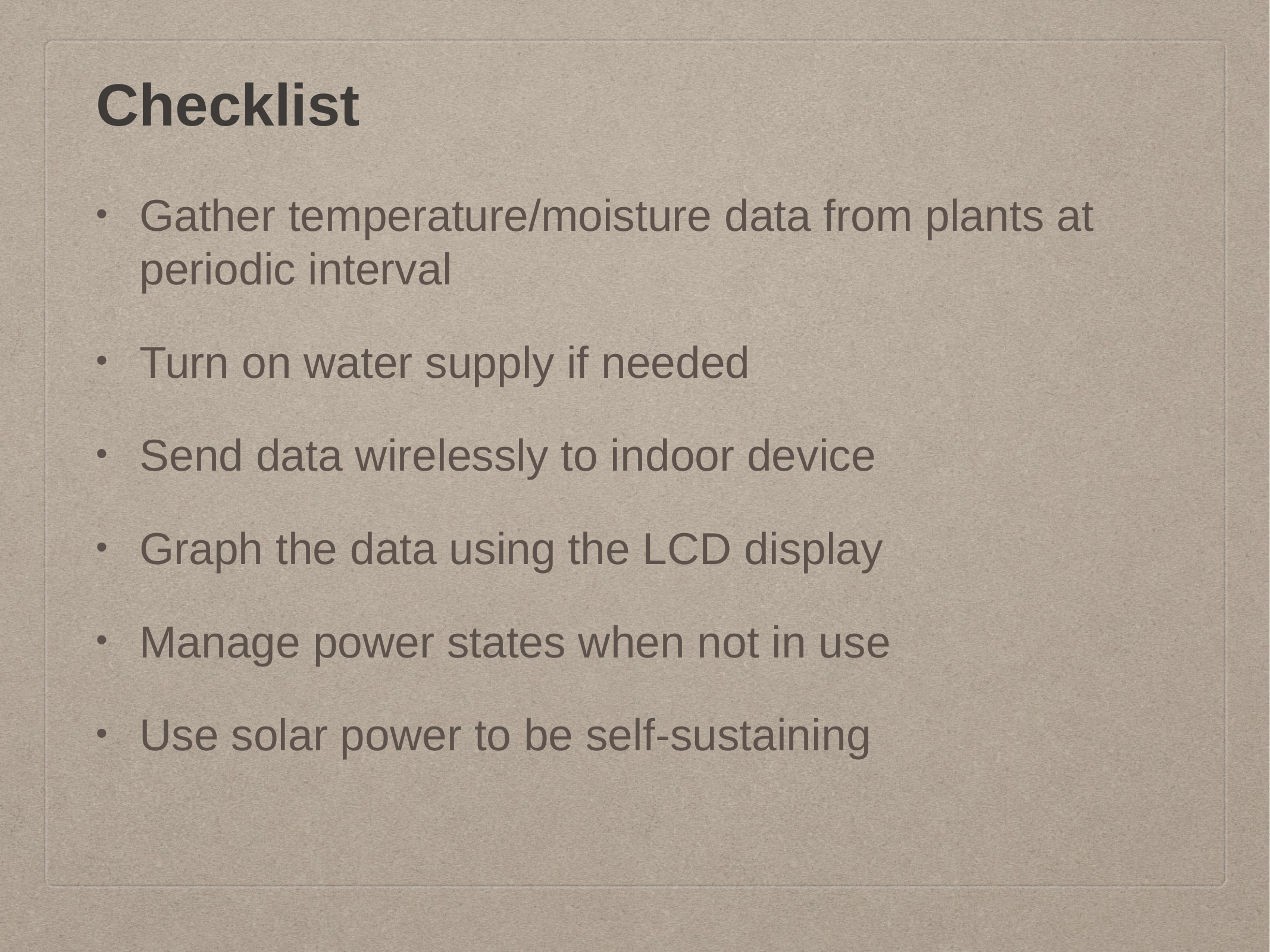

# Checklist
Gather temperature/moisture data from plants at periodic interval
Turn on water supply if needed
Send data wirelessly to indoor device
Graph the data using the LCD display
Manage power states when not in use
Use solar power to be self-sustaining